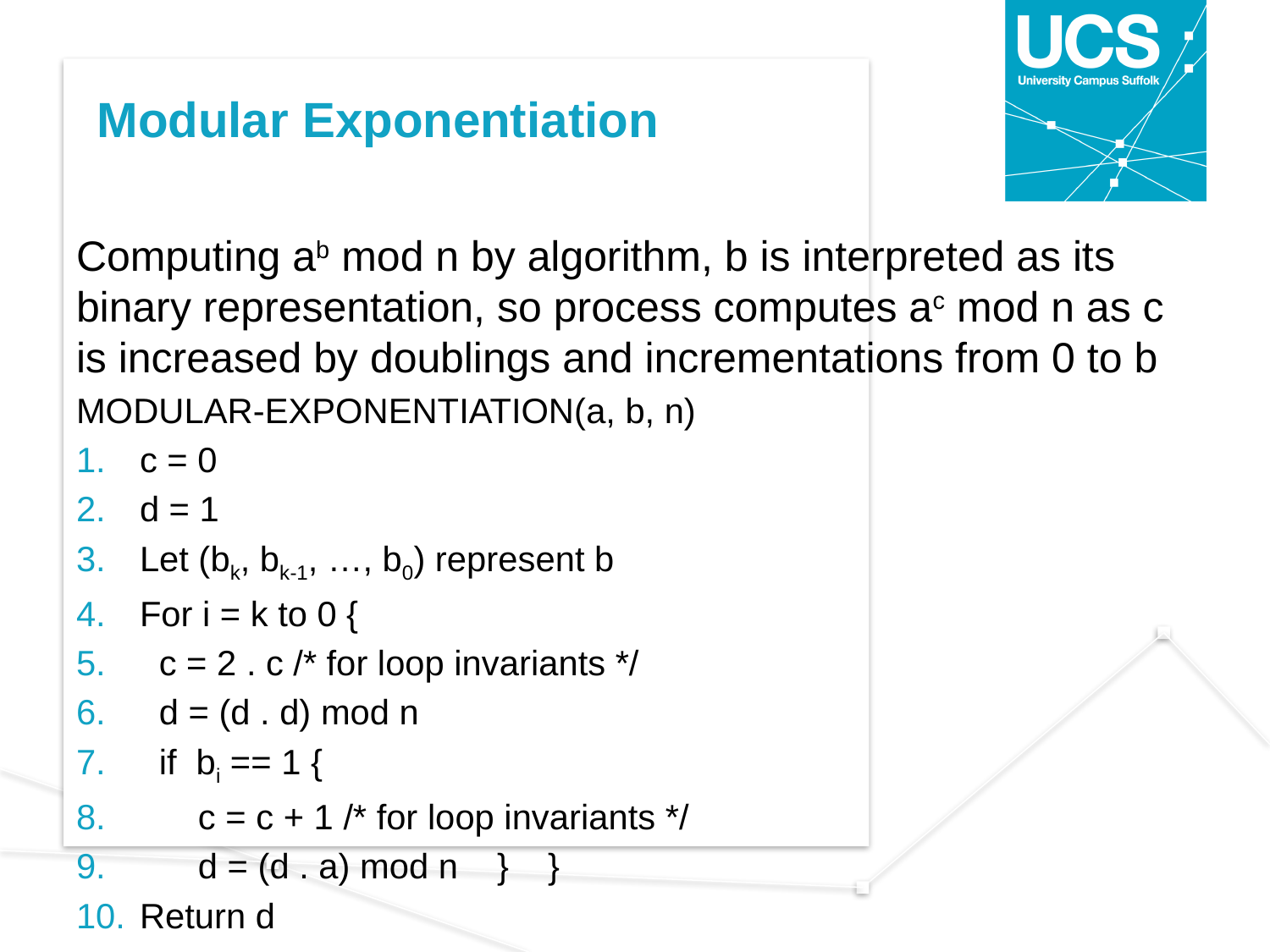

# Modular Exponentiation
Computing ab mod n by algorithm, b is interpreted as its binary representation, so process computes ac mod n as c is increased by doublings and incrementations from 0 to b
MODULAR-EXPONENTIATION(a, b, n)
c = 0
d = 1
Let (bk, bk-1, …, b0) represent b
For i = k to 0 {
  c = 2 . c /* for loop invariants */
  d = (d . d) mod n
  if  bi == 1 {
      c = c + 1 /* for loop invariants */
      d = (d . a) mod n    }    }
Return d